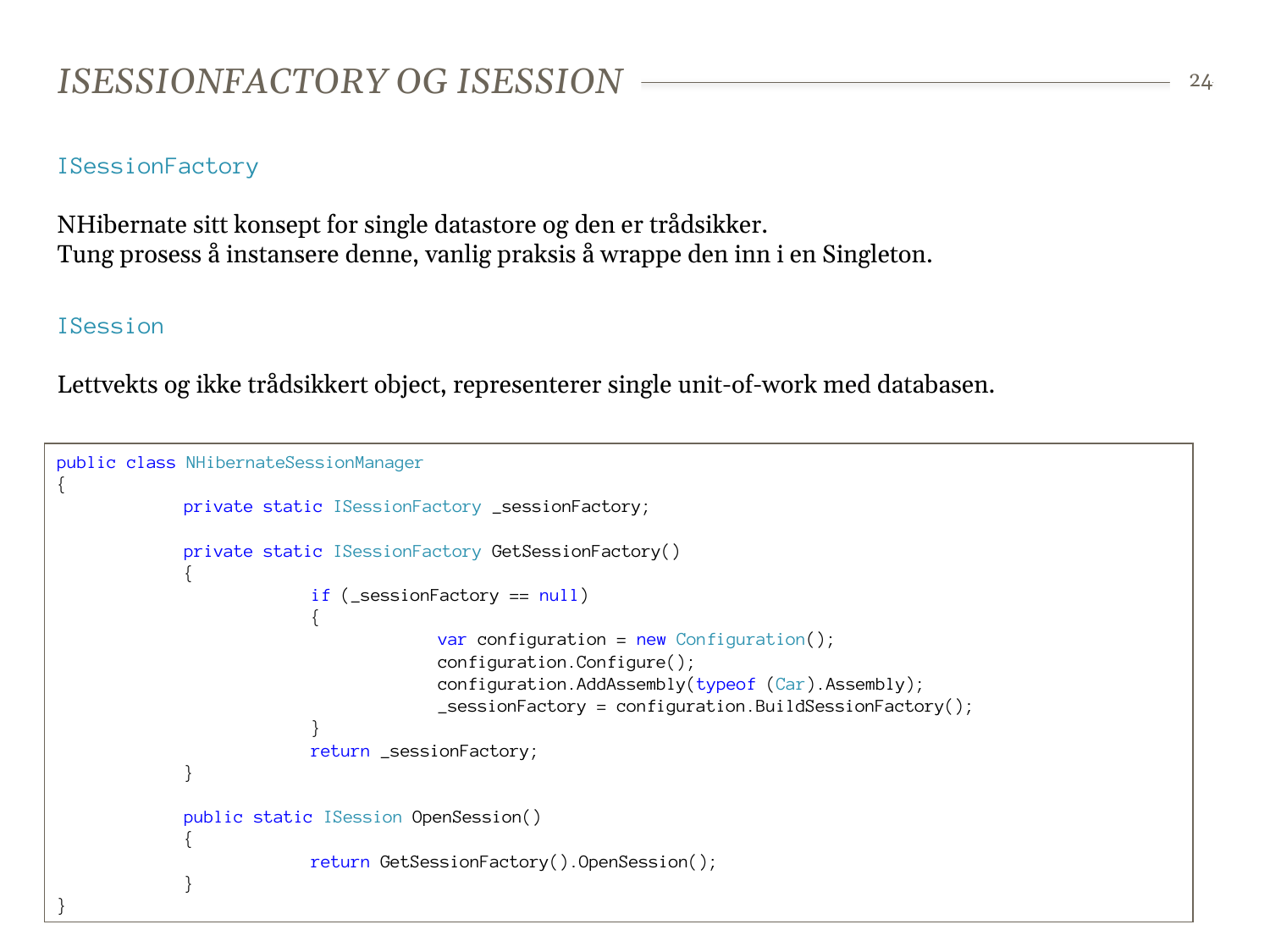

# ISessionfactory og Isession
24
ISessionFactory
NHibernate sitt konsept for single datastore og den er trådsikker.
Tung prosess å instansere denne, vanlig praksis å wrappe den inn i en Singleton.

ISession
Lettvekts og ikke trådsikkert object, representerer single unit-of-work med databasen.

public class NHibernateSessionManager
{
	private static ISessionFactory _sessionFactory;

	private static ISessionFactory GetSessionFactory()
	{
		if (_sessionFactory == null)
		{
			var configuration = new Configuration();
			configuration.Configure();
			configuration.AddAssembly(typeof (Car).Assembly);
			_sessionFactory = configuration.BuildSessionFactory();
		}
		return _sessionFactory;
	}

	public static ISession OpenSession()
	{
		return GetSessionFactory().OpenSession();
	}
}